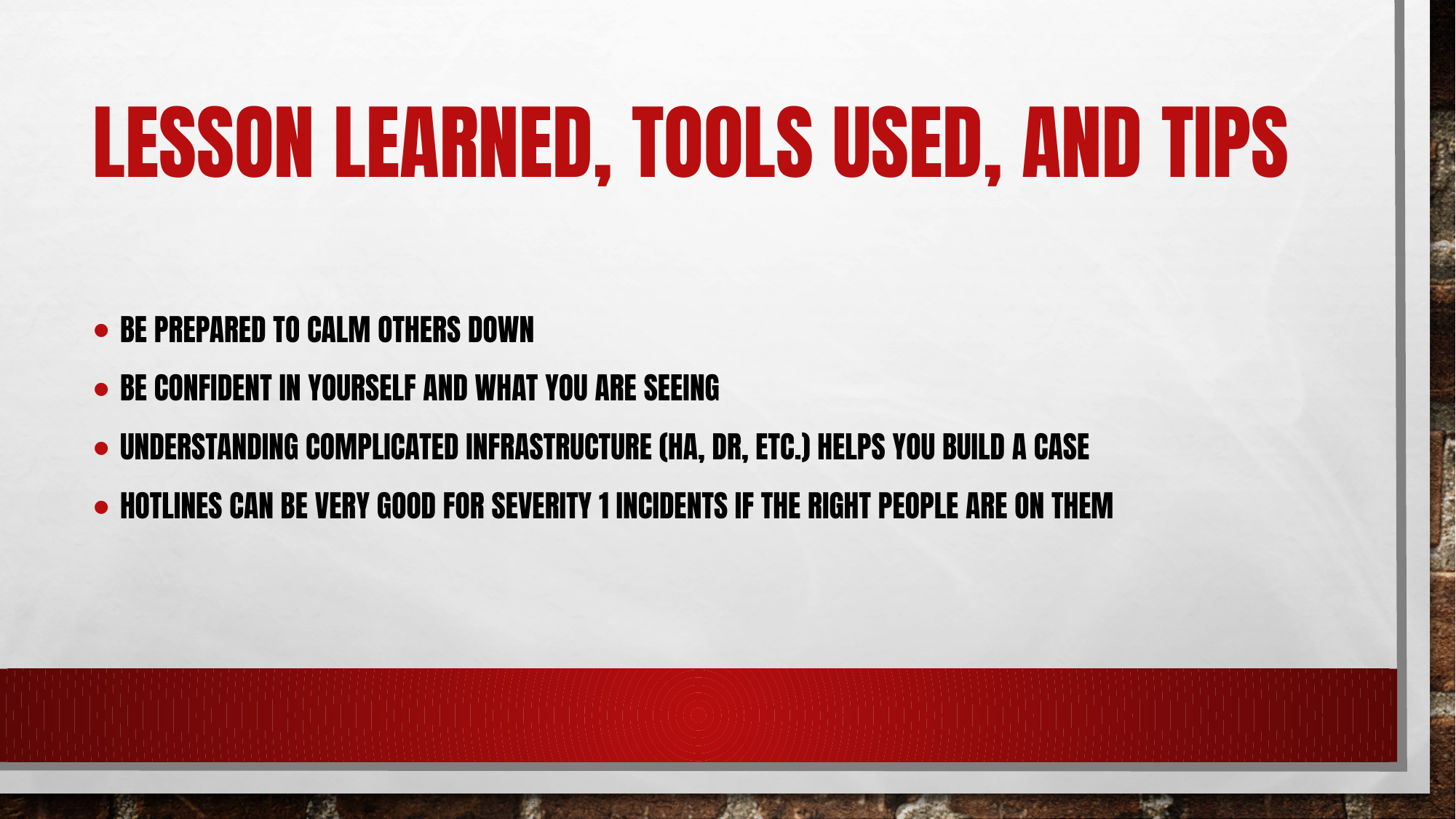

# Lesson learned, tools USED, and TIPs
Be prepared to calm others down
Be confident in yourself and what you are seeing
Understanding complicated infrastructure (HA, DR, etc.) HELPS YOU BUILD A CASE
HOTLINES CAN BE VERY GOOD for severity 1 incidents if the right people are on them